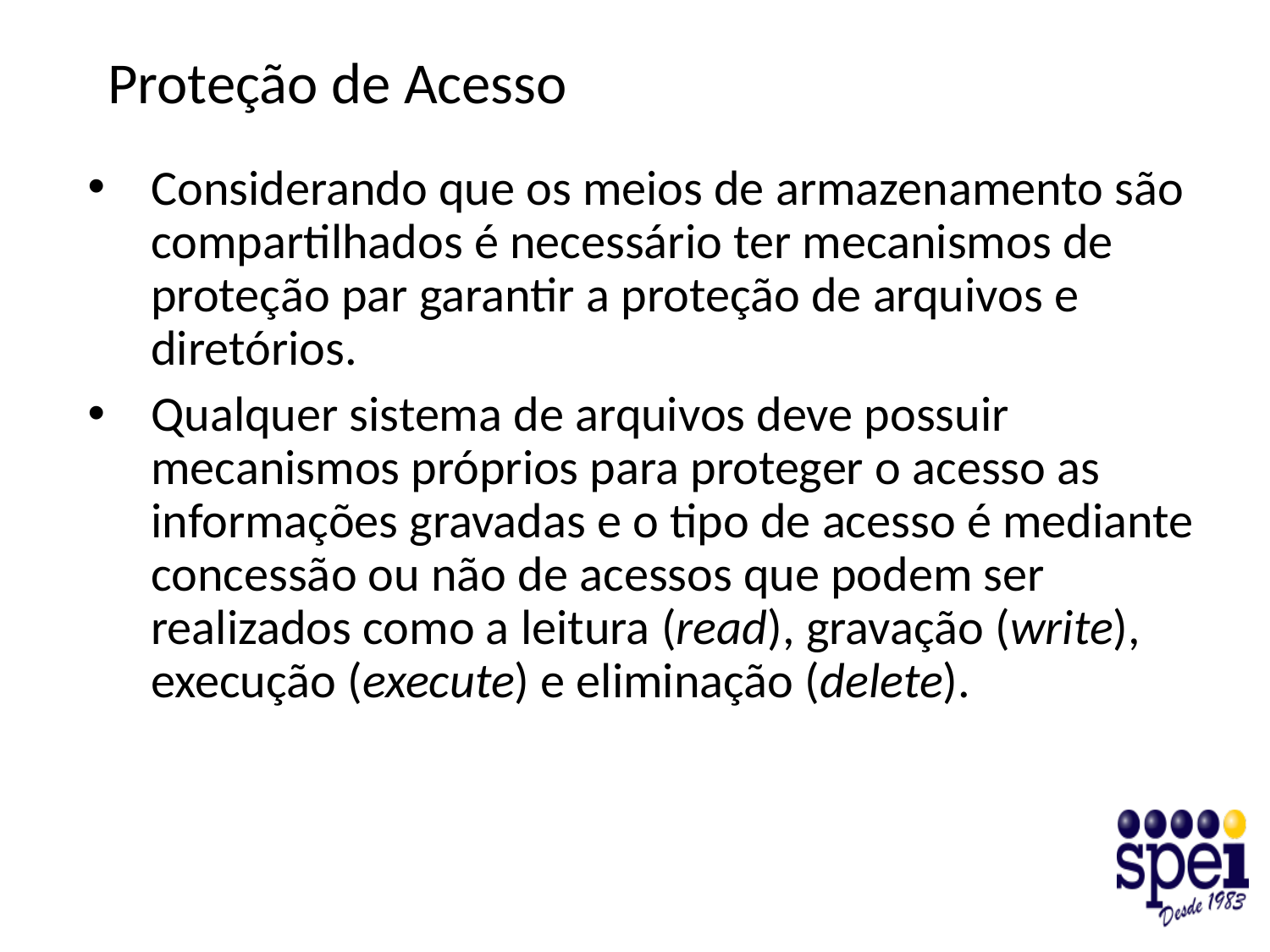

# Proteção de Acesso
Considerando que os meios de armazenamento são compartilhados é necessário ter mecanismos de proteção par garantir a proteção de arquivos e diretórios.
Qualquer sistema de arquivos deve possuir mecanismos próprios para proteger o acesso as informações gravadas e o tipo de acesso é mediante concessão ou não de acessos que podem ser realizados como a leitura (read), gravação (write), execução (execute) e eliminação (delete).